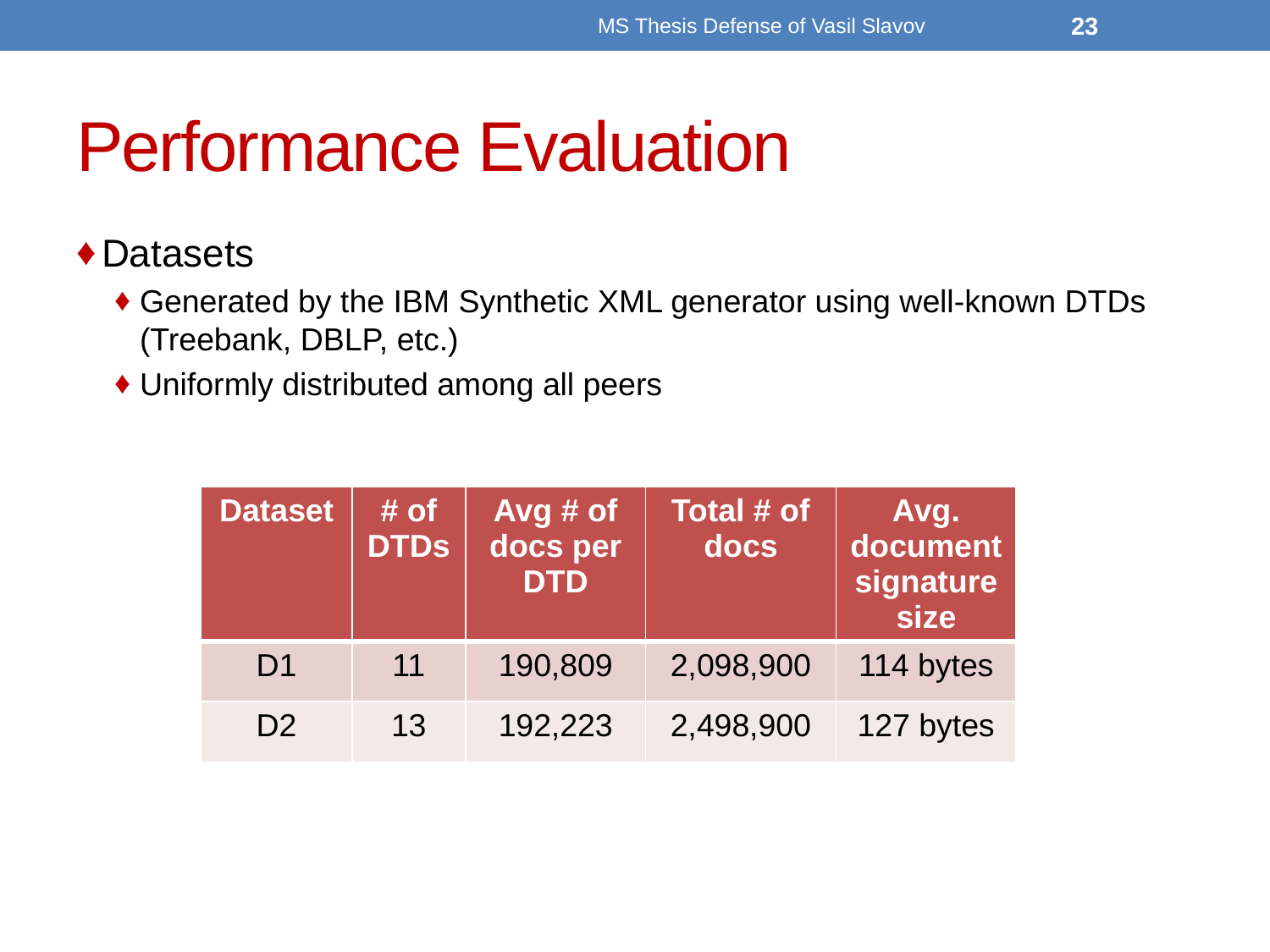

MS Thesis Defense of Vasil Slavov
23
# Performance Evaluation
Datasets
Generated by the IBM Synthetic XML generator using well-known DTDs (Treebank, DBLP, etc.)
Uniformly distributed among all peers

| Dataset | # of DTDs | Avg # of docs per DTD | Total # of docs | Avg. document signature size |
| --- | --- | --- | --- | --- |
| D1 | 11 | 190,809 | 2,098,900 | 114 bytes |
| D2 | 13 | 192,223 | 2,498,900 | 127 bytes |